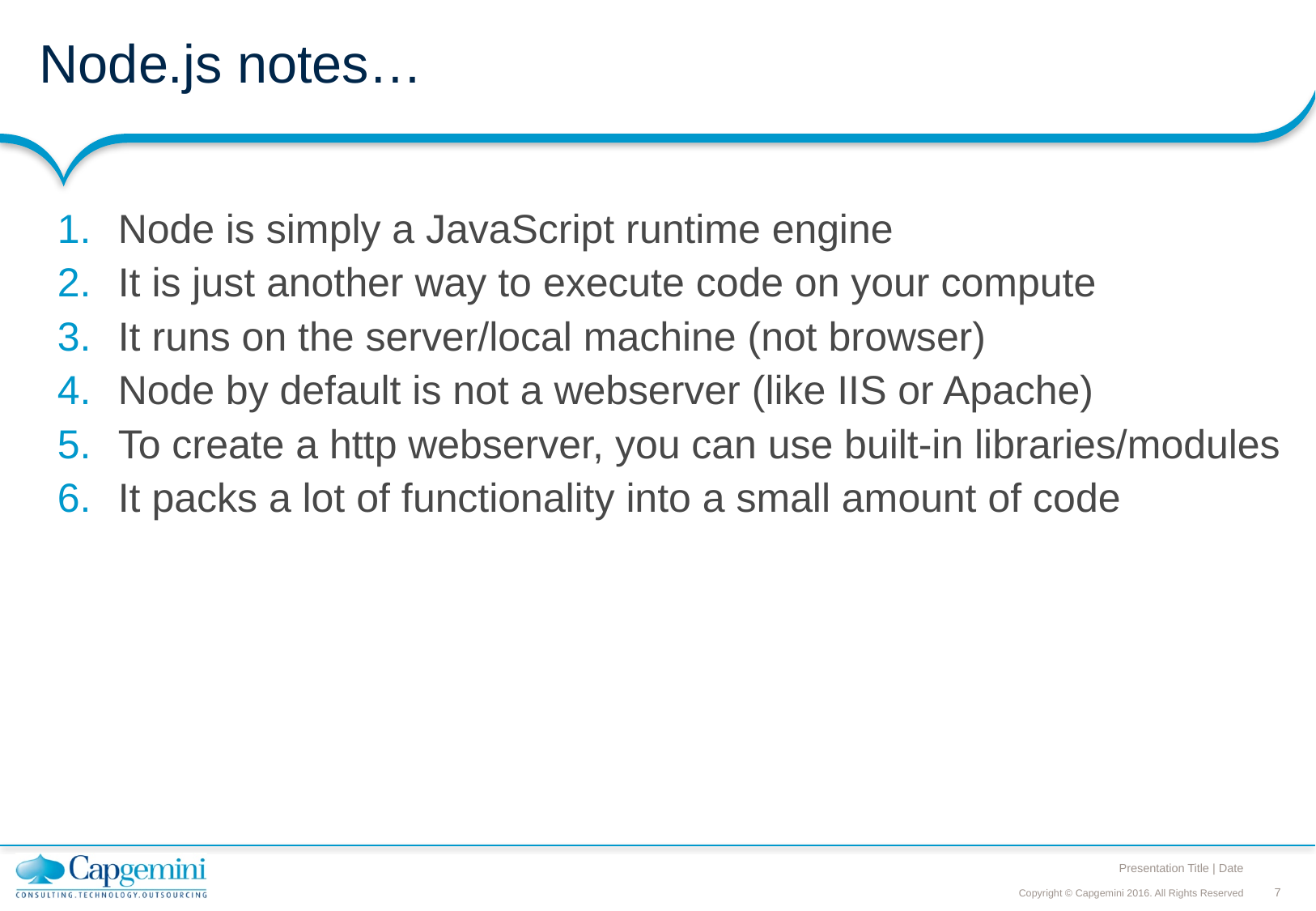

# Node.js notes…
Node is simply a JavaScript runtime engine
It is just another way to execute code on your compute
It runs on the server/local machine (not browser)
Node by default is not a webserver (like IIS or Apache)
To create a http webserver, you can use built-in libraries/modules
It packs a lot of functionality into a small amount of code